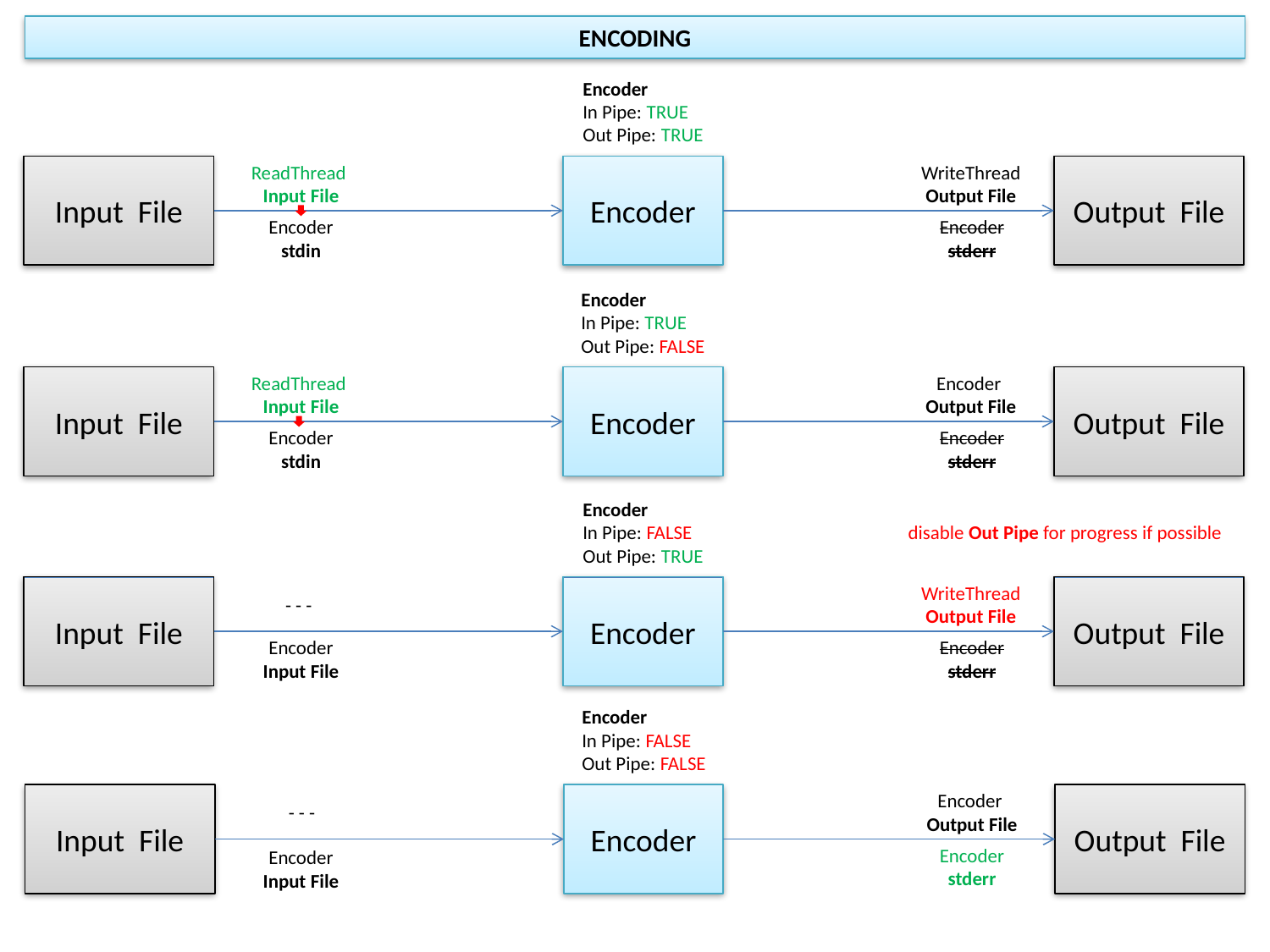

ENCODING
Encoder
In Pipe: TRUE
Out Pipe: TRUE
Input  File
ReadThread
Input File
Encoder
Output  File
WriteThread
Output File

Encoder
stderr
Encoder
stdin
Encoder
In Pipe: TRUE
Out Pipe: FALSE
Input  File
ReadThread
Input File
Encoder
Encoder
Output File
Output  File

Encoder
stderr
Encoder
stdin
Encoder
In Pipe: FALSE
Out Pipe: TRUE
disable Out Pipe for progress if possible
Input  File
- - -
Encoder
WriteThread
Output File
Output  File
Encoder
stderr
Encoder
Input File
Encoder
In Pipe: FALSE
Out Pipe: FALSE
Input  File
- - -
Encoder
Encoder
Output File
Output  File
Encoder
stderr
Encoder
Input File